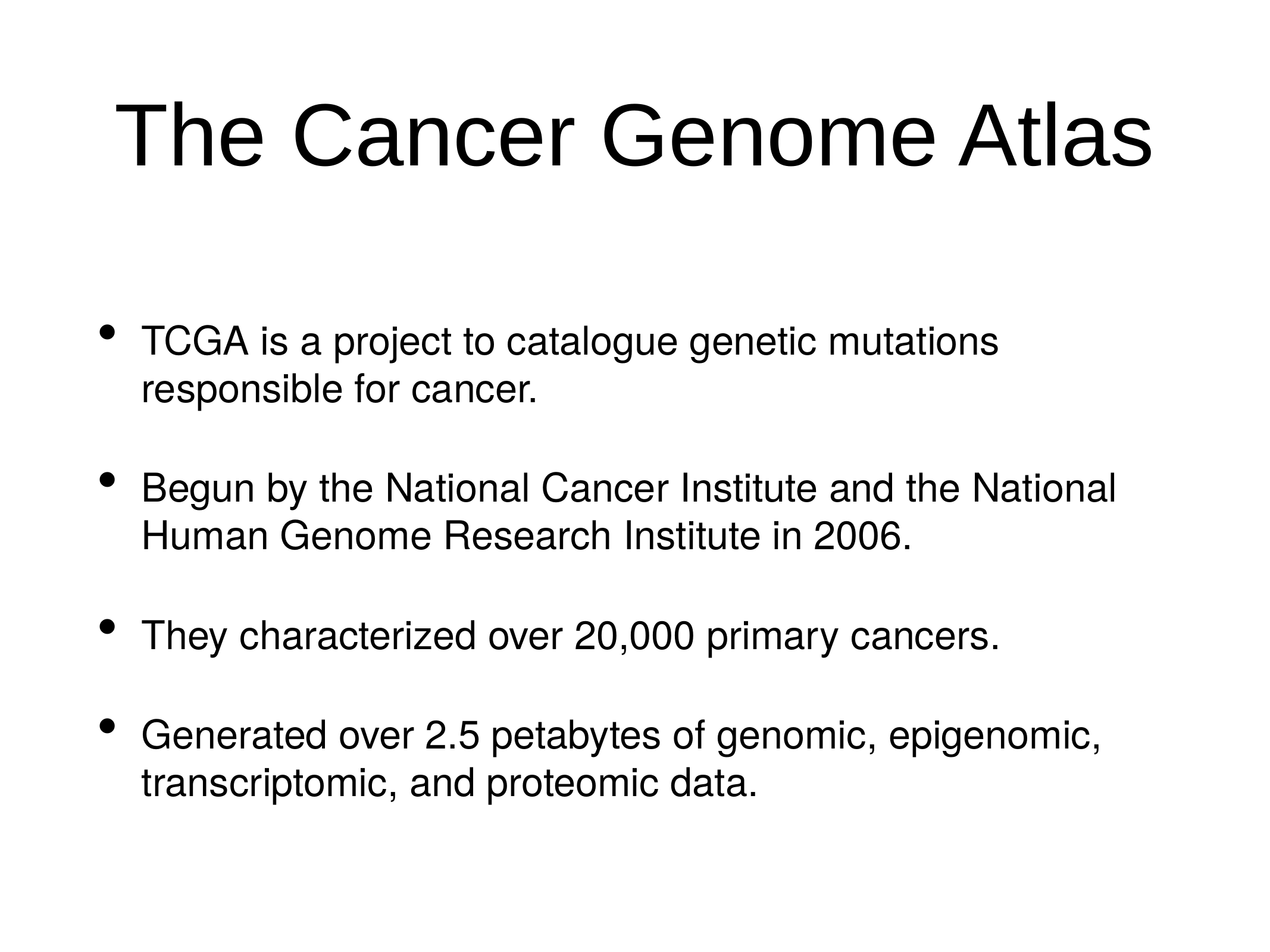

# The Cancer Genome Atlas
TCGA is a project to catalogue genetic mutations responsible for cancer.
Begun by the National Cancer Institute and the National Human Genome Research Institute in 2006.
They characterized over 20,000 primary cancers.
Generated over 2.5 petabytes of genomic, epigenomic, transcriptomic, and proteomic data.